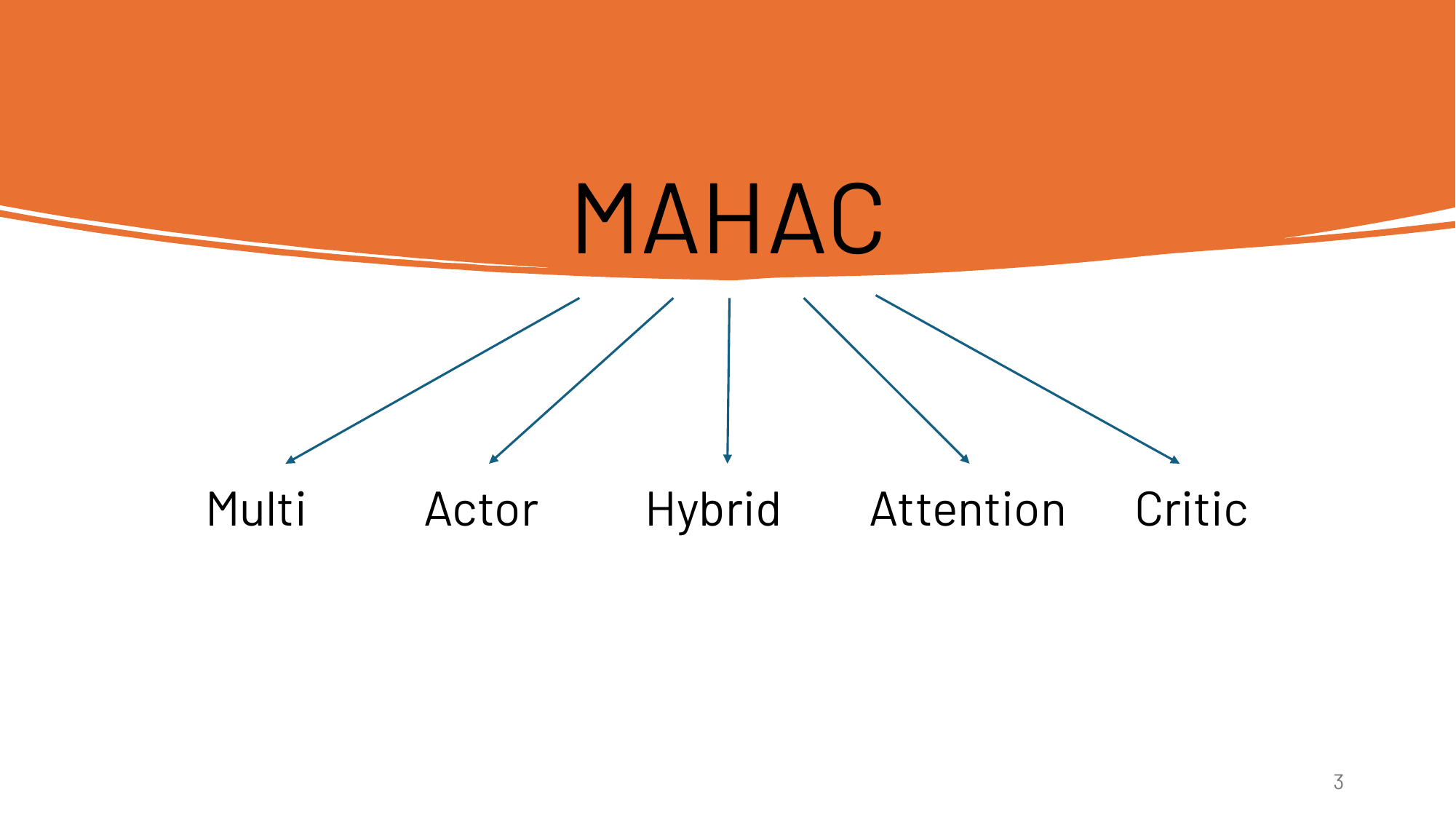

MAHAC
Multi		Actor           Hybrid         Attention       Critic
3